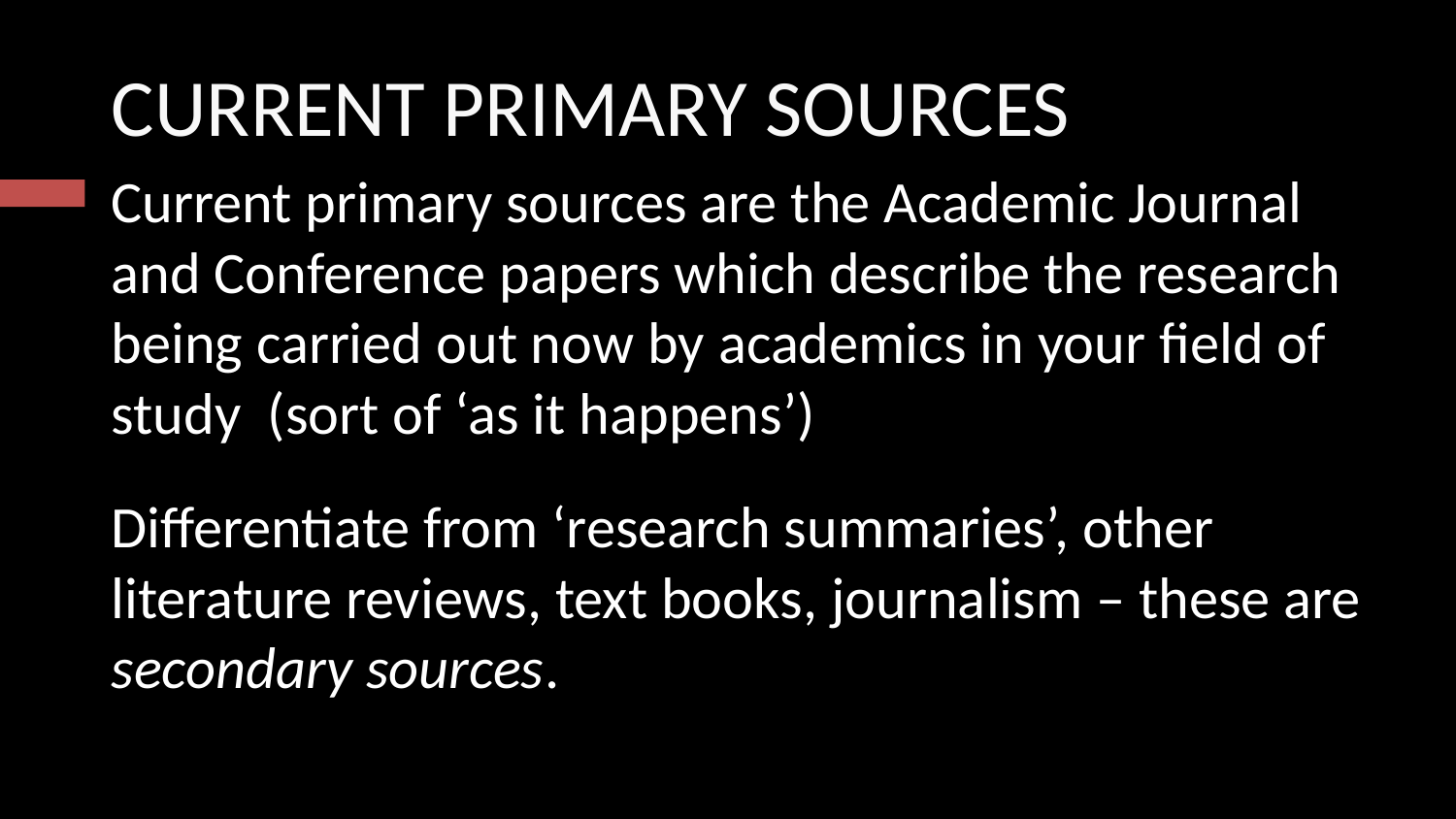

CURRENT PRIMARY SOURCES

Current primary sources are the Academic Journal and Conference papers which describe the research being carried out now by academics in your field of study  (sort of ‘as it happens’)

Differentiate from ‘research summaries’, other literature reviews, text books, journalism – these are secondary sources.